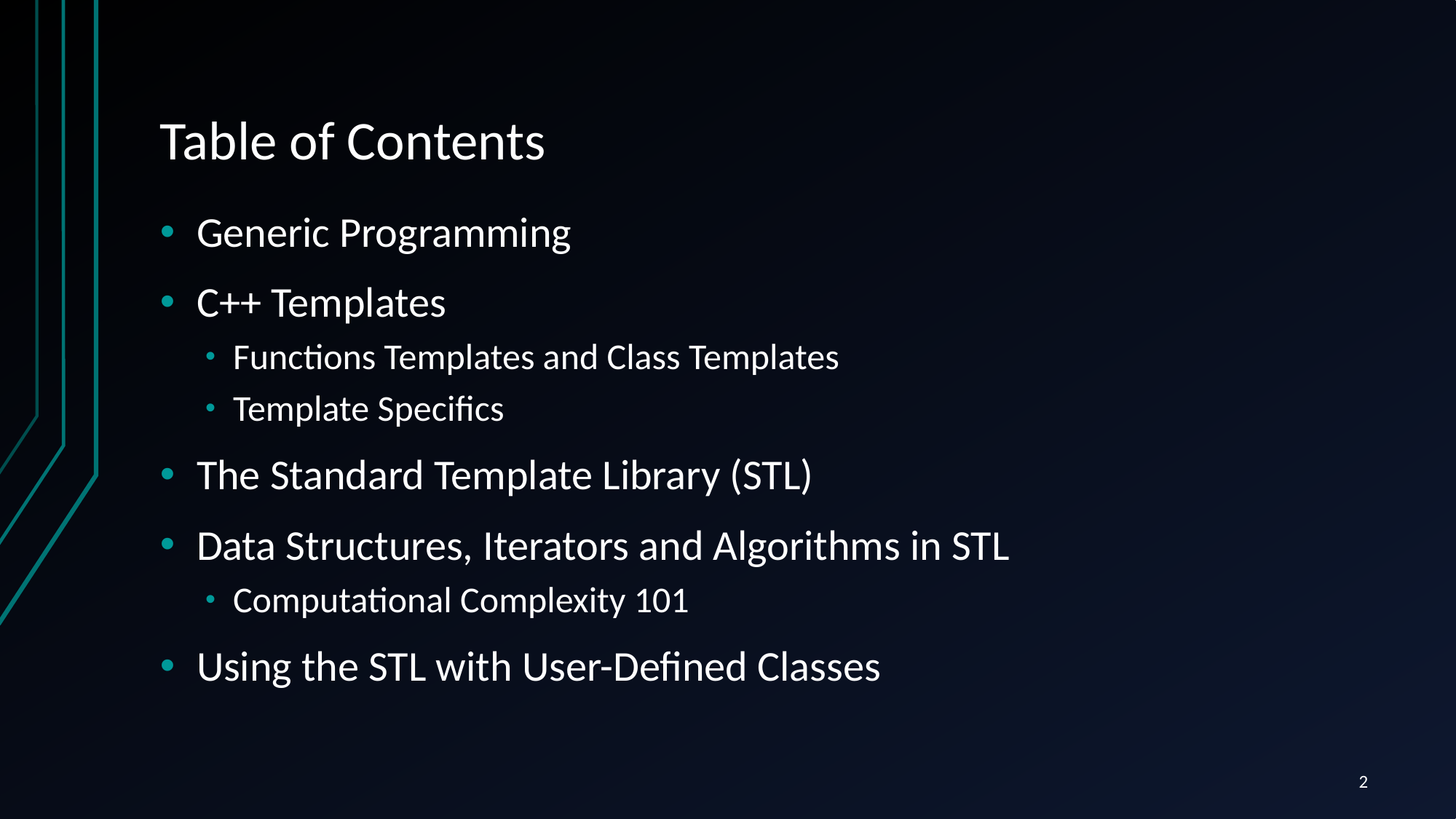

# Table of Contents
Generic Programming
C++ Templates
Functions Templates and Class Templates
Template Specifics
The Standard Template Library (STL)
Data Structures, Iterators and Algorithms in STL
Computational Complexity 101
Using the STL with User-Defined Classes
2